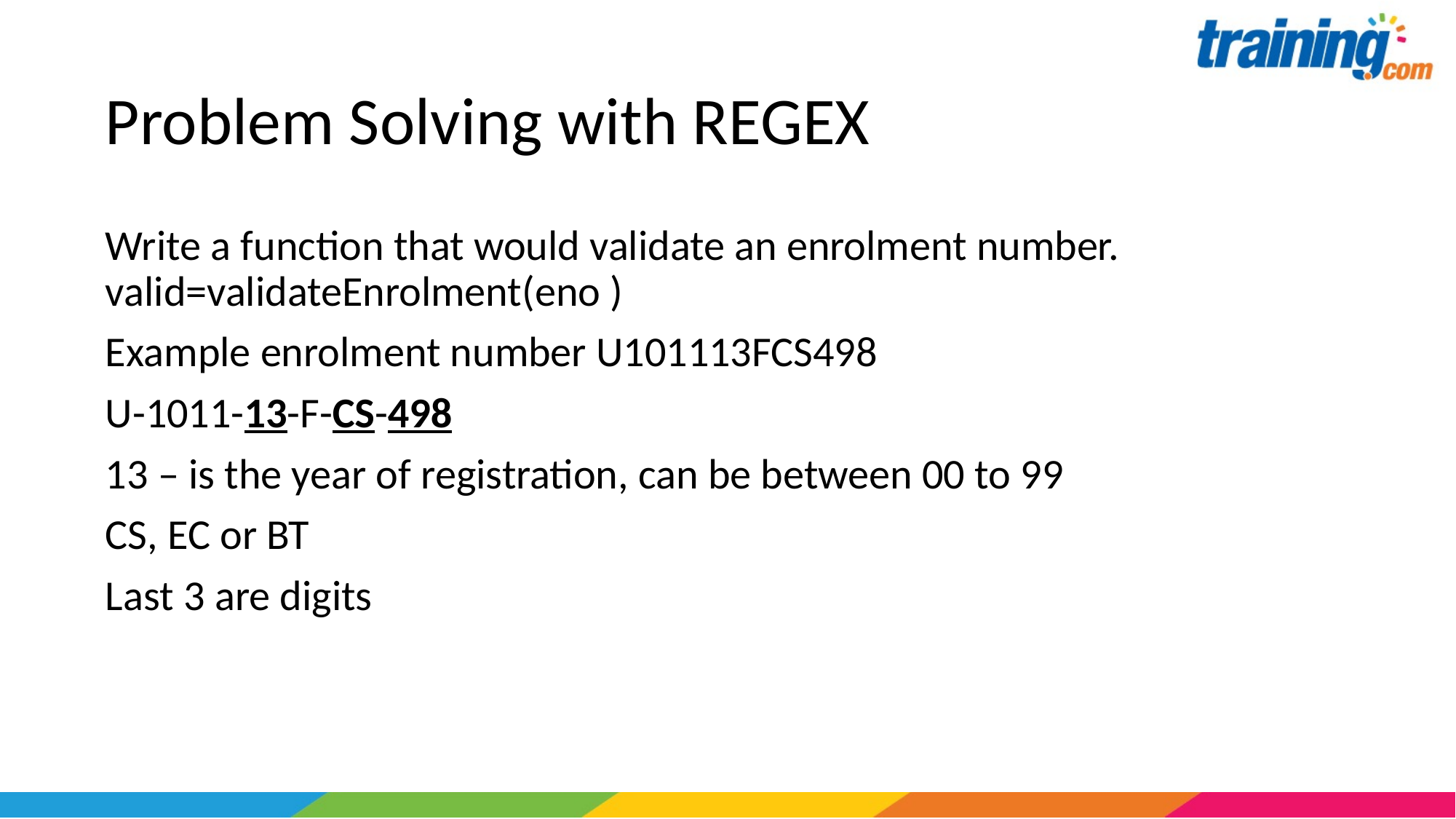

# Problem Solving with REGEX
Write a function that would validate an enrolment number.     valid=validateEnrolment(eno )
Example enrolment number U101113FCS498
U-1011-13-F-CS-498
13 – is the year of registration, can be between 00 to 99
CS, EC or BT
Last 3 are digits